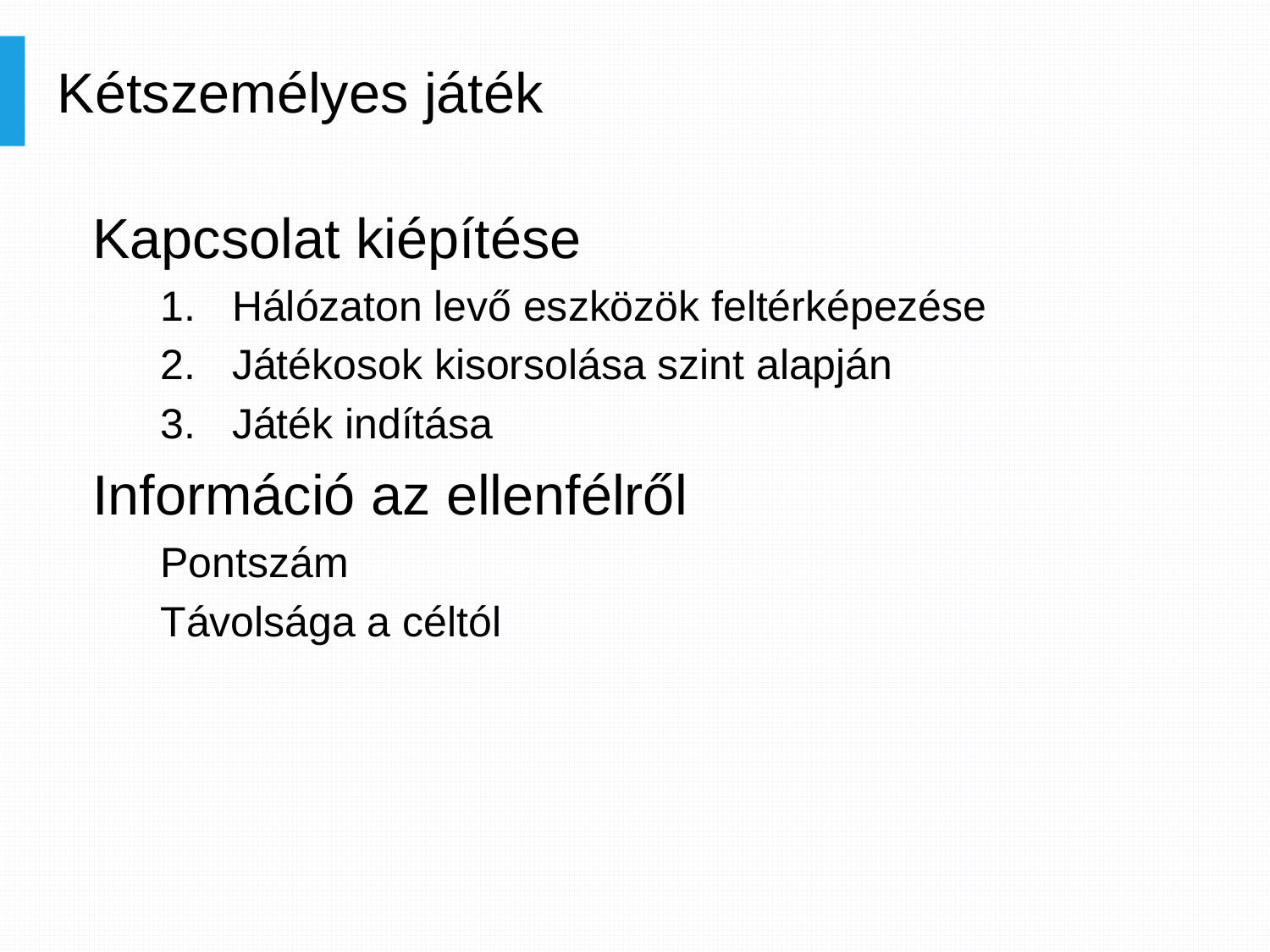

# Kétszemélyes játék
Kapcsolat kiépítése
Hálózaton levő eszközök feltérképezése
Játékosok kisorsolása szint alapján
Játék indítása
Információ az ellenfélről
Pontszám
Távolsága a céltól